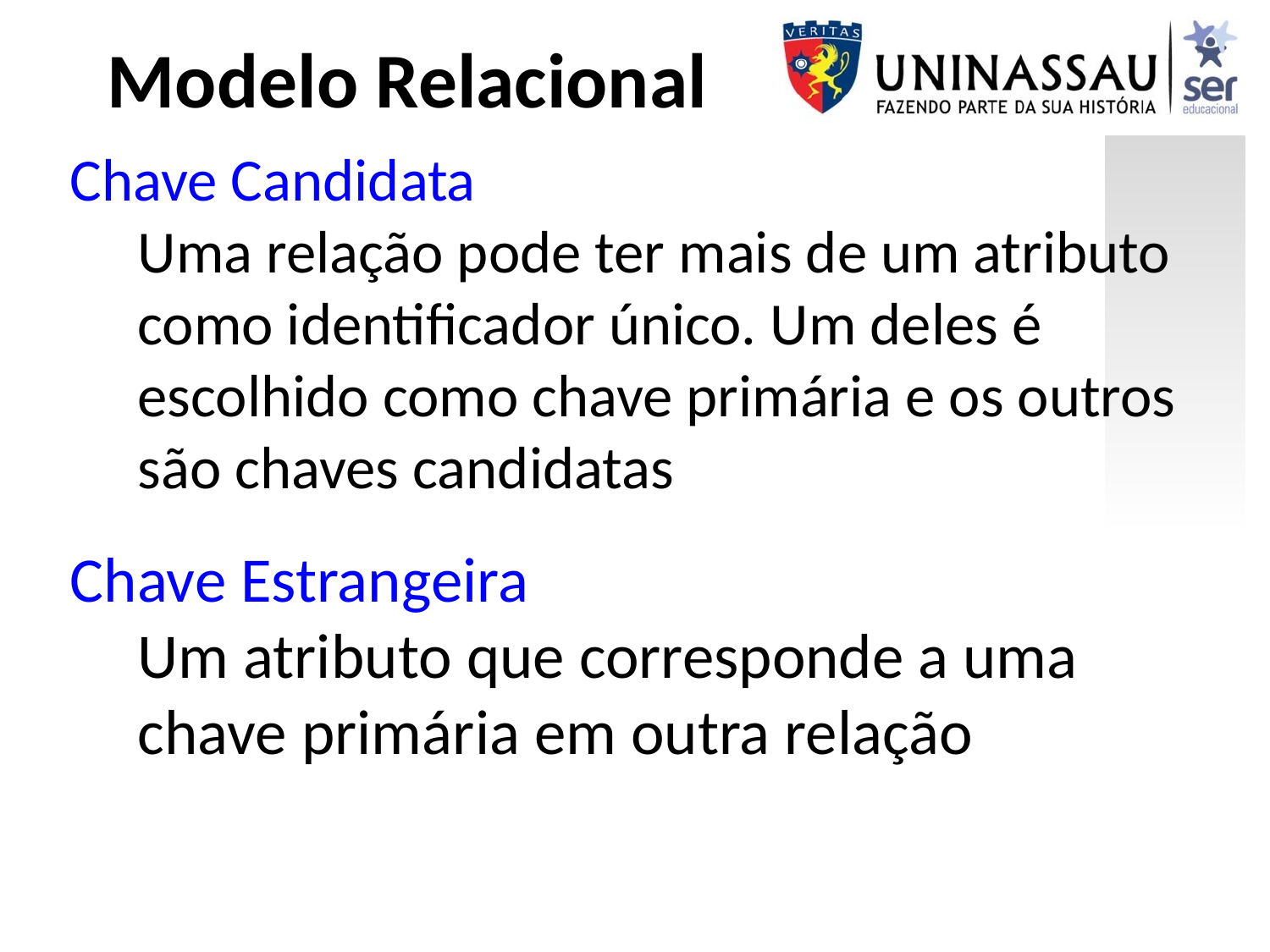

Modelo Relacional
Chave Candidata
	Uma relação pode ter mais de um atributo como identificador único. Um deles é escolhido como chave primária e os outros são chaves candidatas

Chave Estrangeira
	Um atributo que corresponde a uma chave primária em outra relação